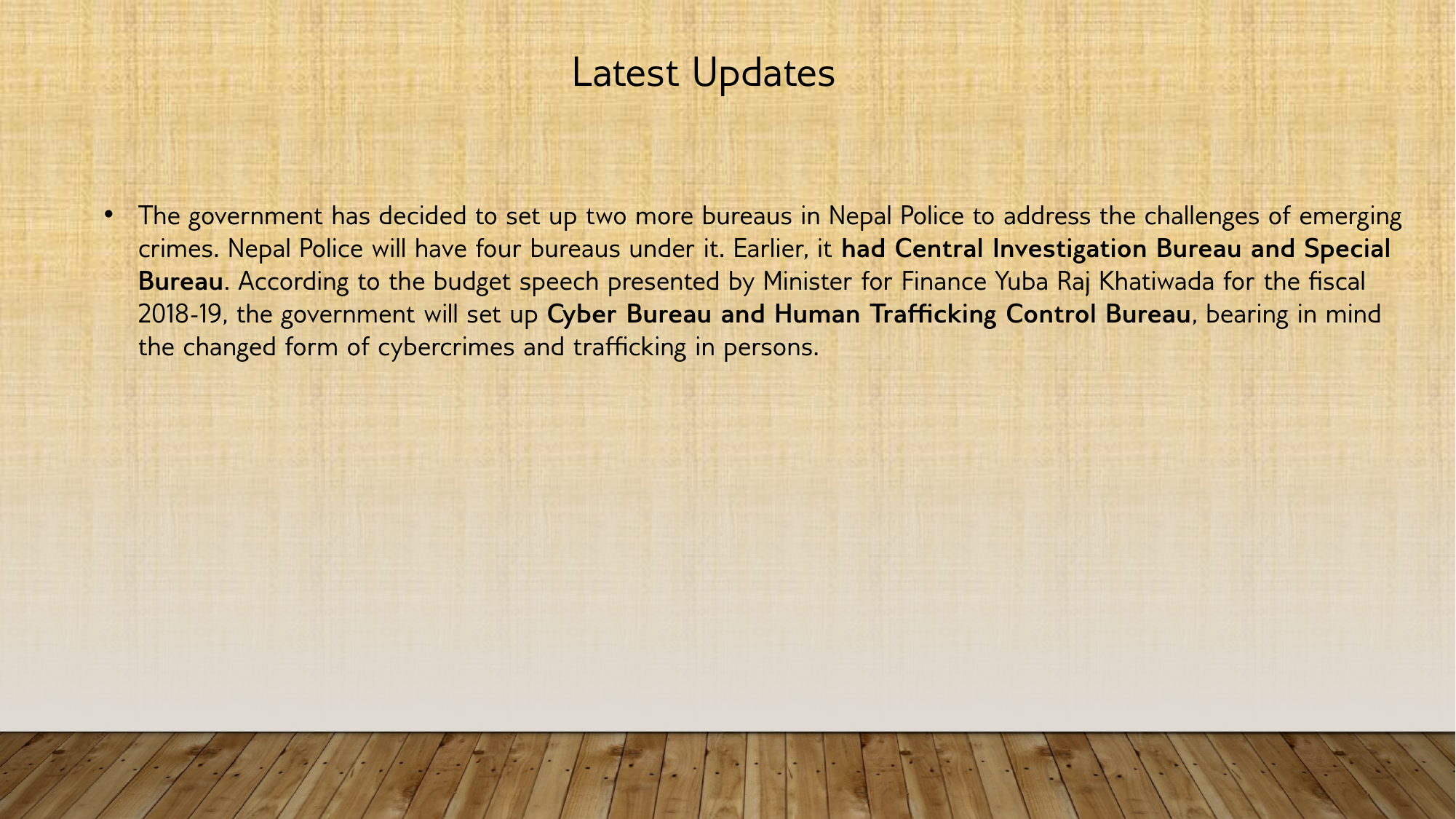

Latest Updates
The government has decided to set up two more bureaus in Nepal Police to address the challenges of emerging crimes. Nepal Police will have four bureaus under it. Earlier, it had Central Investigation Bureau and Special Bureau. According to the budget speech presented by Minister for Finance Yuba Raj Khatiwada for the fiscal 2018-19, the government will set up Cyber Bureau and Human Trafficking Control Bureau, bearing in mind the changed form of cybercrimes and trafficking in persons.